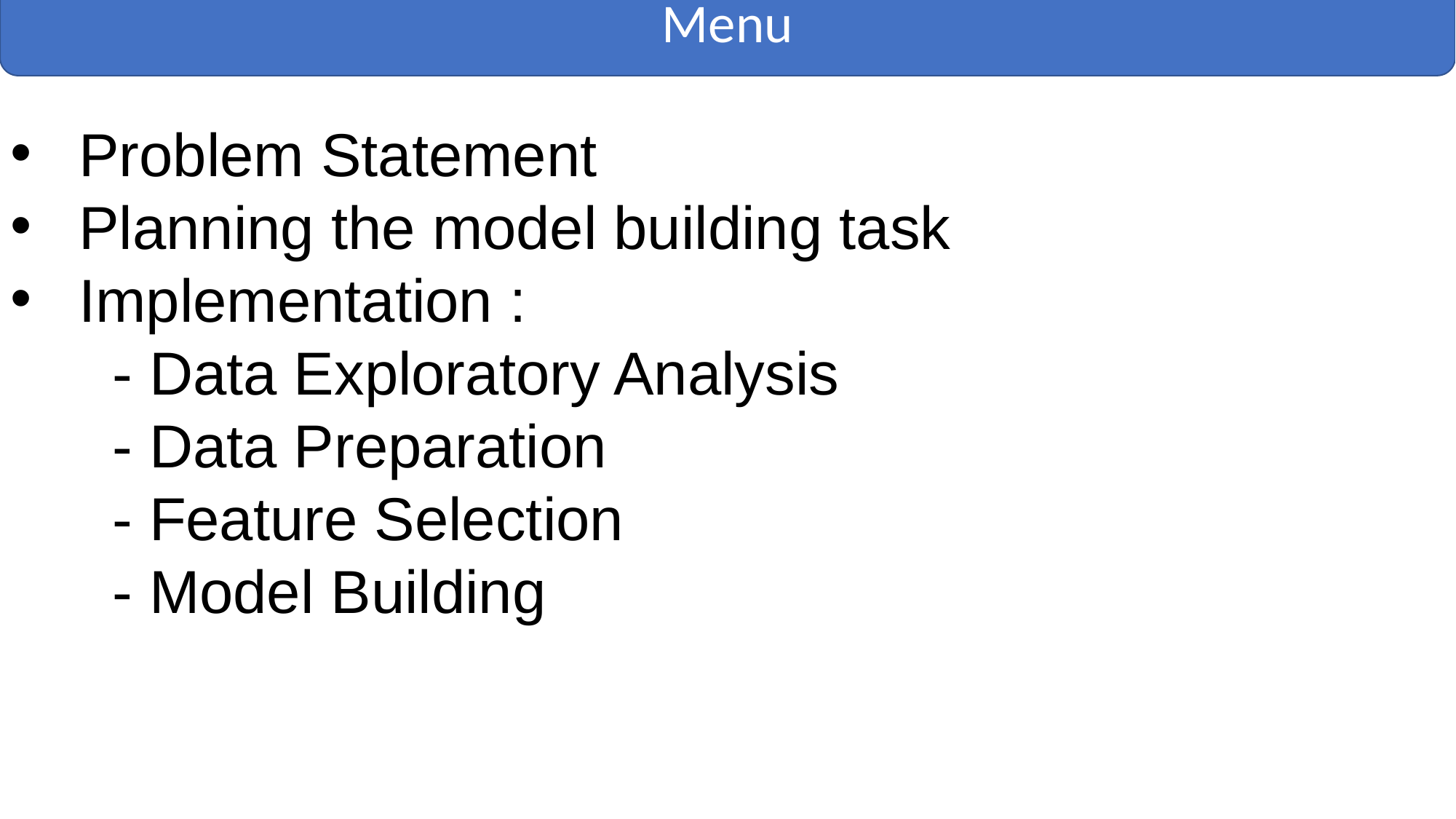

Menu
Problem Statement
Planning the model building task
Implementation :
      - Data Exploratory Analysis
      - Data Preparation
      - Feature Selection
      - Model Building